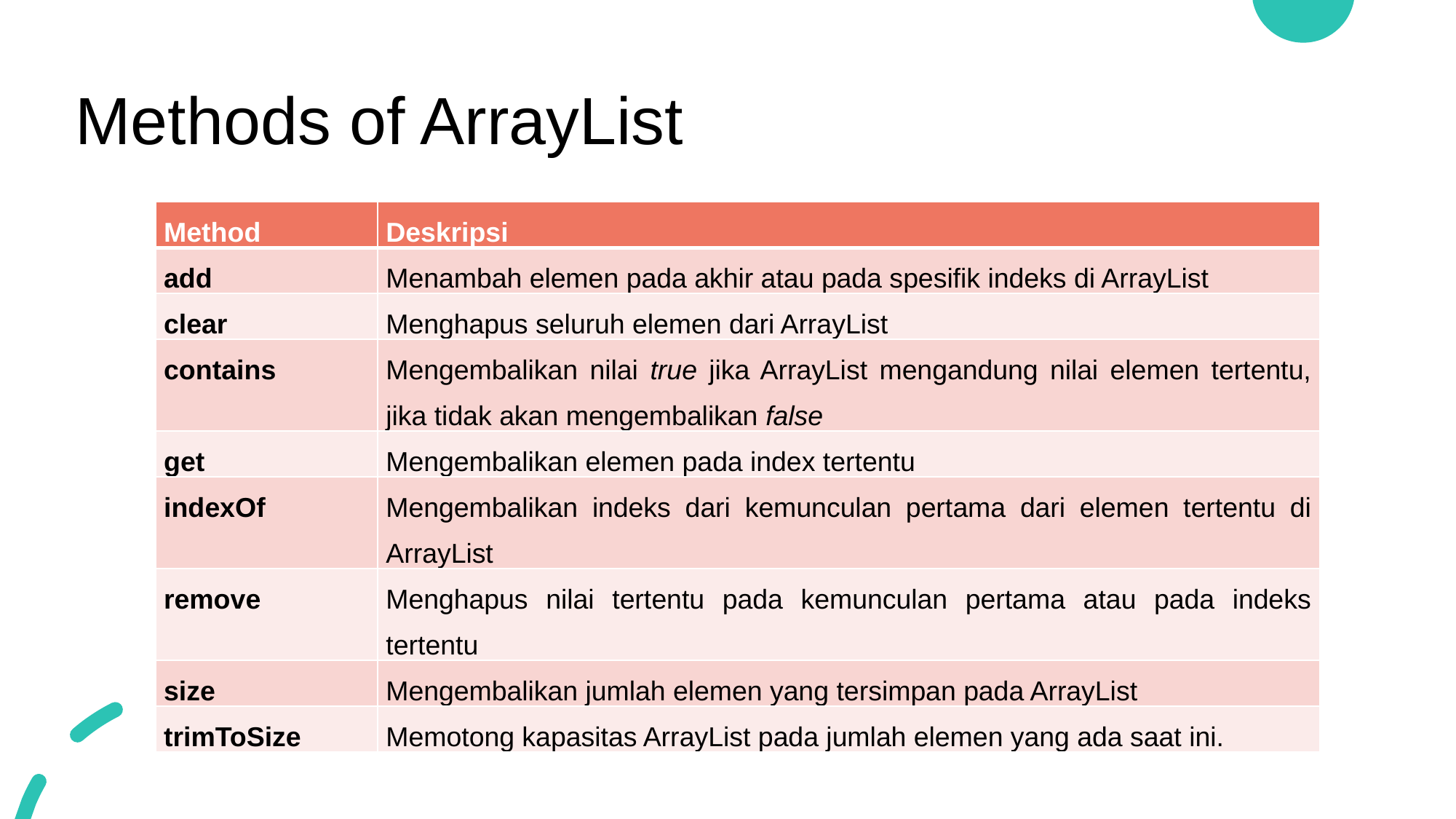

# Methods of ArrayList
| Method | Deskripsi |
| --- | --- |
| add | Menambah elemen pada akhir atau pada spesifik indeks di ArrayList |
| clear | Menghapus seluruh elemen dari ArrayList |
| contains | Mengembalikan nilai true jika ArrayList mengandung nilai elemen tertentu, jika tidak akan mengembalikan false |
| get | Mengembalikan elemen pada index tertentu |
| indexOf | Mengembalikan indeks dari kemunculan pertama dari elemen tertentu di ArrayList |
| remove | Menghapus nilai tertentu pada kemunculan pertama atau pada indeks tertentu |
| size | Mengembalikan jumlah elemen yang tersimpan pada ArrayList |
| trimToSize | Memotong kapasitas ArrayList pada jumlah elemen yang ada saat ini. |